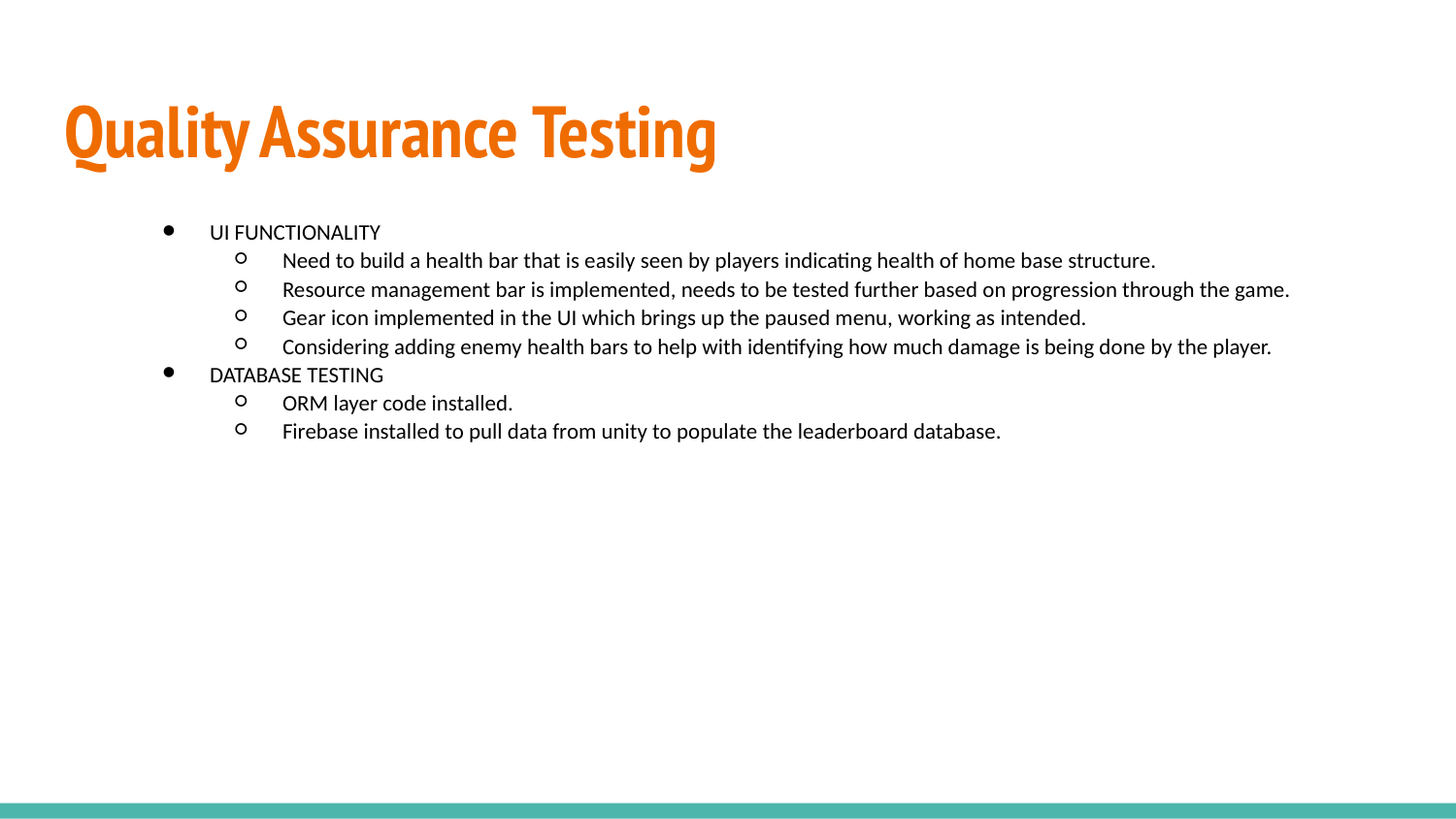

# Quality Assurance Testing
UI FUNCTIONALITY
Need to build a health bar that is easily seen by players indicating health of home base structure.
Resource management bar is implemented, needs to be tested further based on progression through the game.
Gear icon implemented in the UI which brings up the paused menu, working as intended.
Considering adding enemy health bars to help with identifying how much damage is being done by the player.
DATABASE TESTING
ORM layer code installed.
Firebase installed to pull data from unity to populate the leaderboard database.